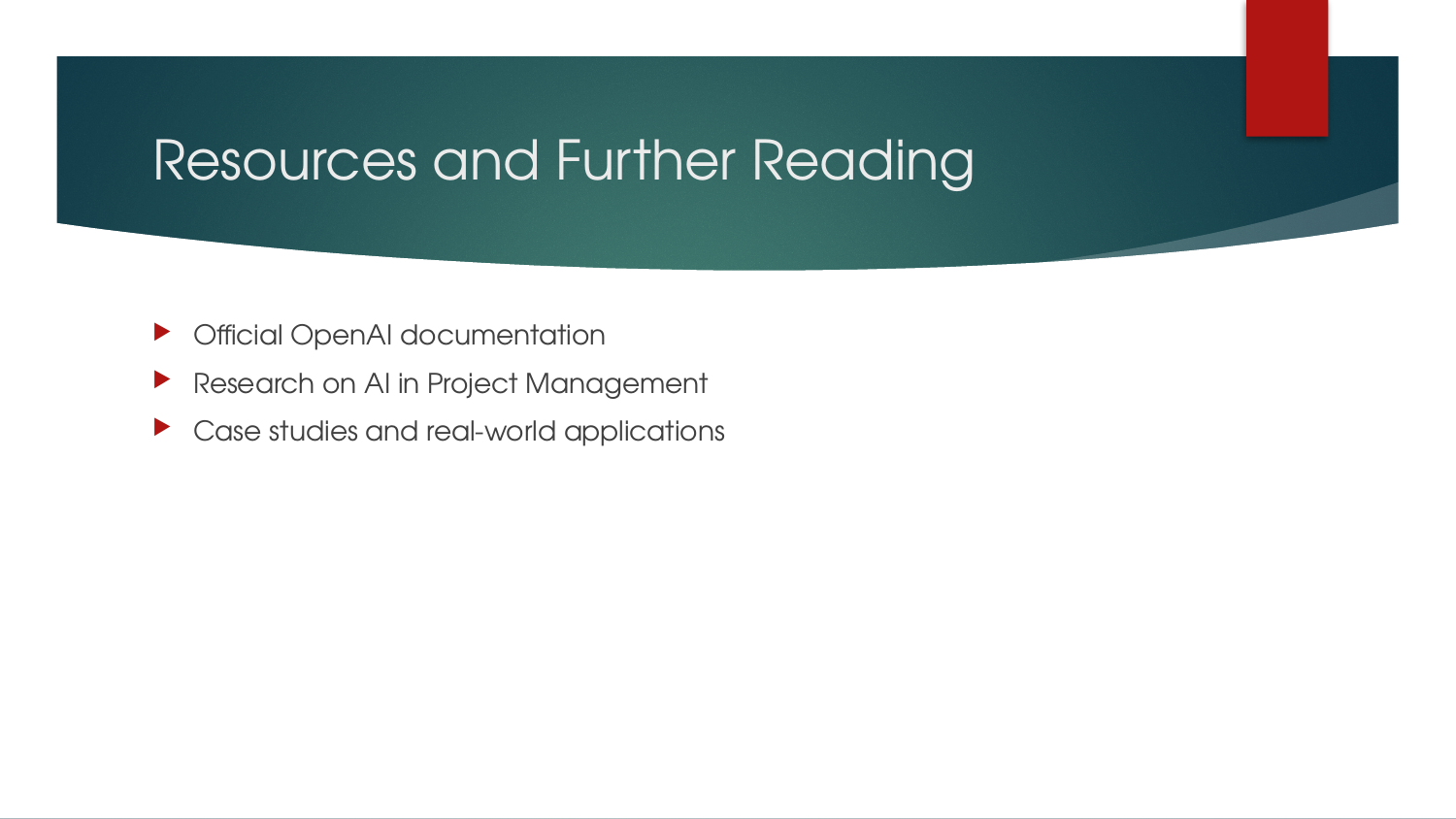

# Resources and Further Reading
Official OpenAI documentation
Research on AI in Project Management
Case studies and real-world applications